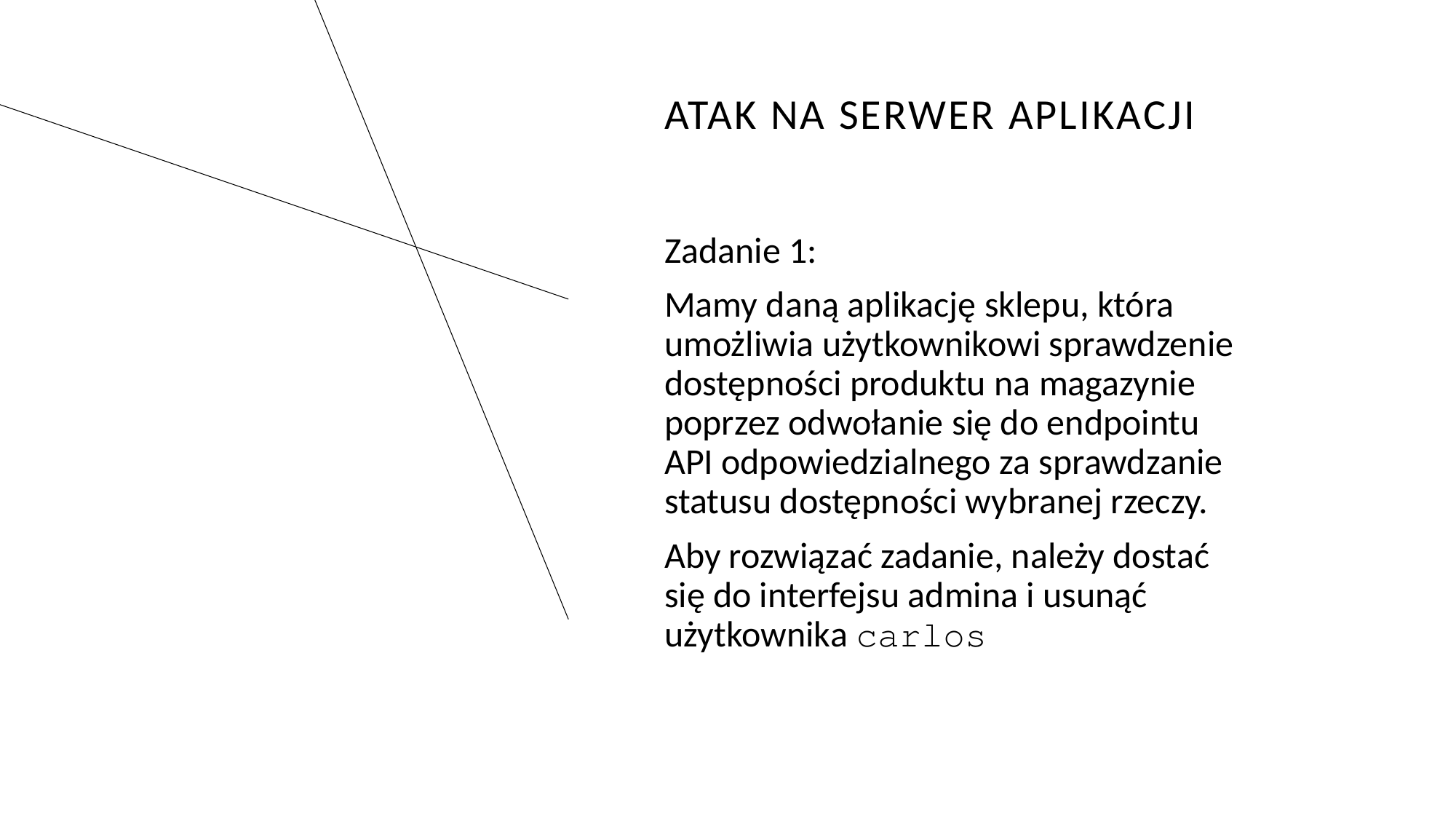

# Atak na serwer aplikacji
Zadanie 1:
Mamy daną aplikację sklepu, która umożliwia użytkownikowi sprawdzenie dostępności produktu na magazynie poprzez odwołanie się do endpointu API odpowiedzialnego za sprawdzanie statusu dostępności wybranej rzeczy.
Aby rozwiązać zadanie, należy dostać się do interfejsu admina i usunąć użytkownika carlos